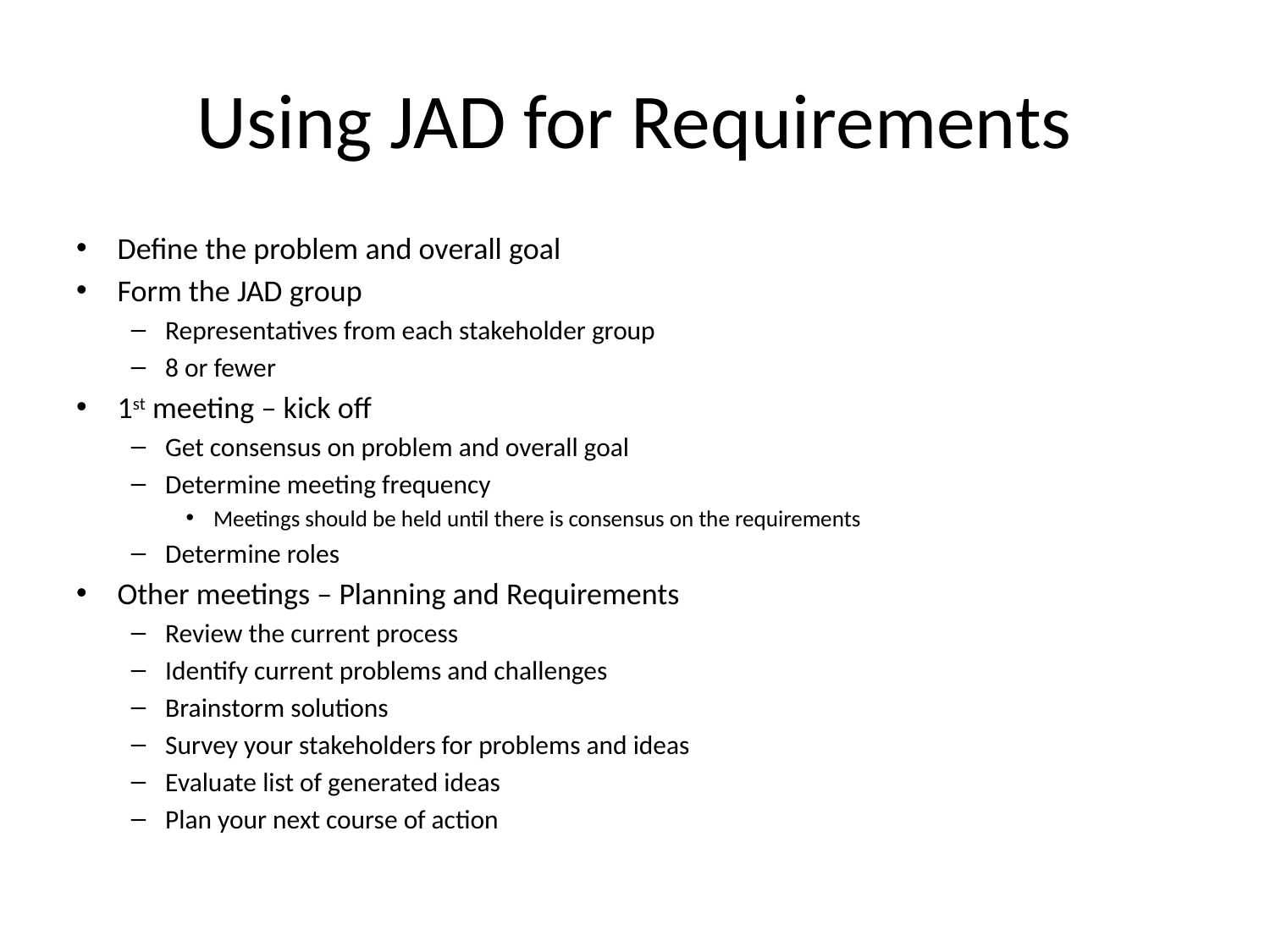

# Using JAD for Requirements
Define the problem and overall goal
Form the JAD group
Representatives from each stakeholder group
8 or fewer
1st meeting – kick off
Get consensus on problem and overall goal
Determine meeting frequency
Meetings should be held until there is consensus on the requirements
Determine roles
Other meetings – Planning and Requirements
Review the current process
Identify current problems and challenges
Brainstorm solutions
Survey your stakeholders for problems and ideas
Evaluate list of generated ideas
Plan your next course of action